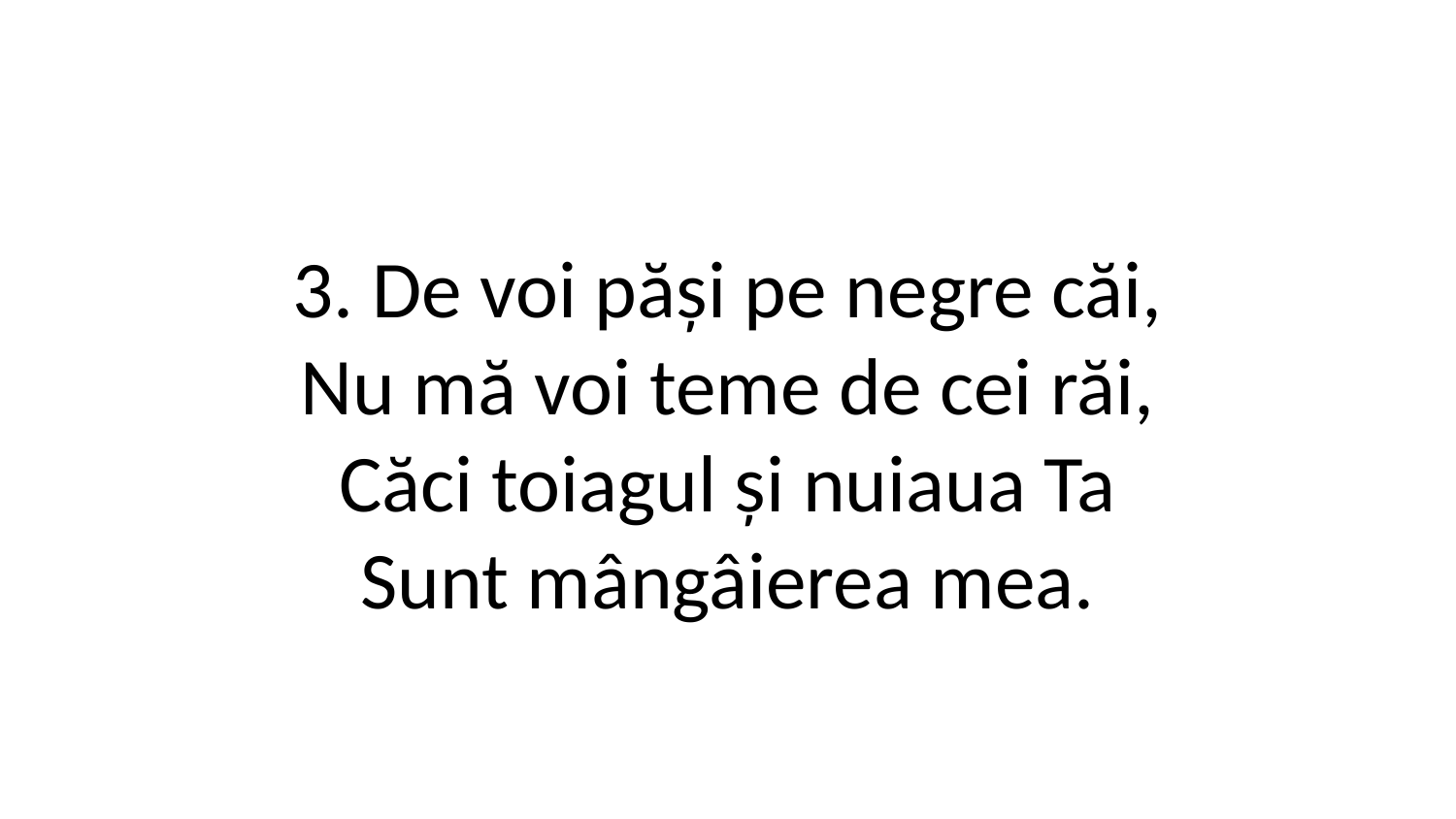

3. De voi păși pe negre căi,
Nu mă voi teme de cei răi,
Căci toiagul și nuiaua Ta
Sunt mângâierea mea.